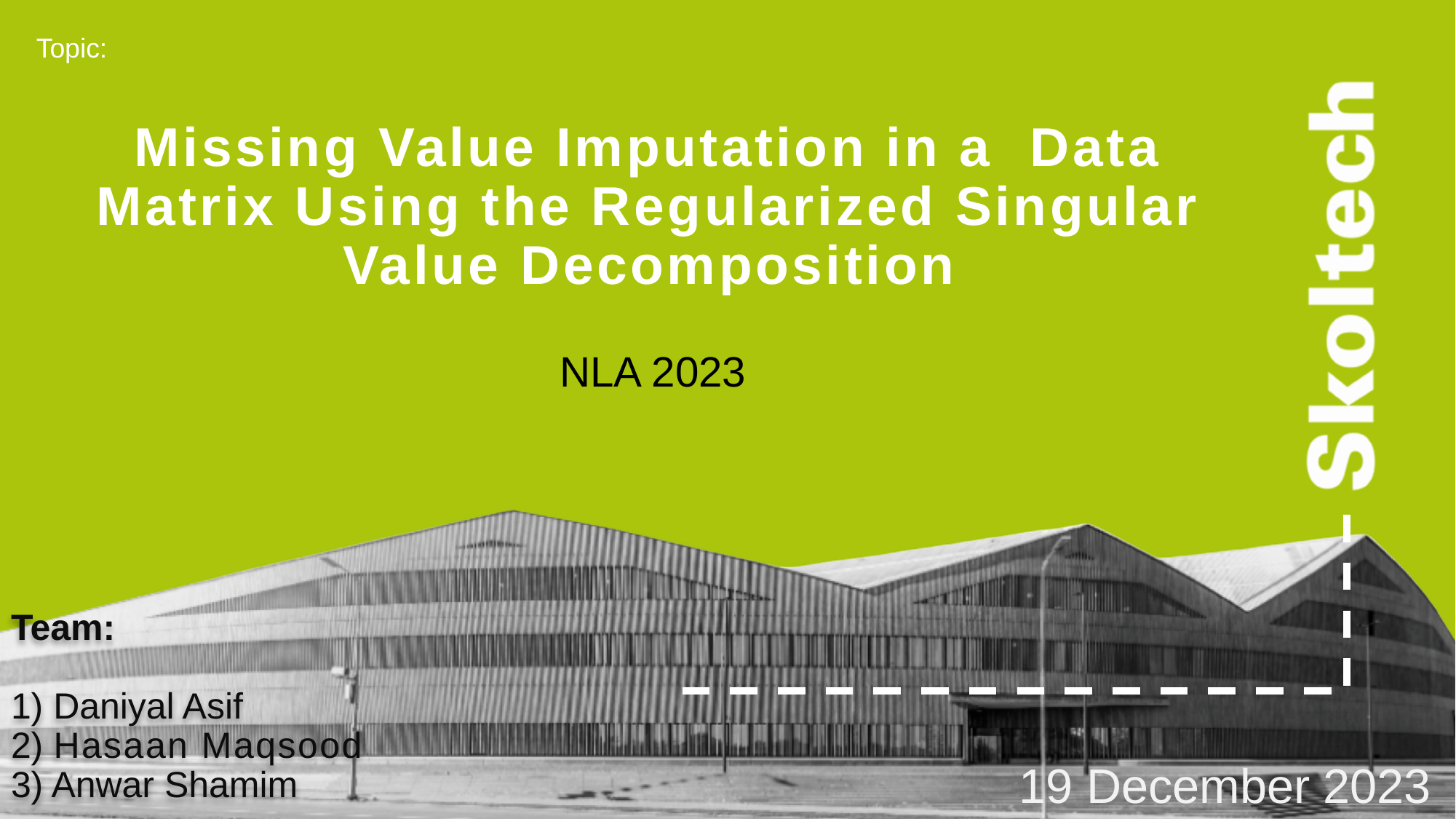

Topic:
Missing Value Imputation in a  Data Matrix Using the Regularized Singular Value Decomposition

NLA 2023
Team:

1) Daniyal Asif
2) Hasaan Maqsood
3) Anwar Shamim
19 December 2023